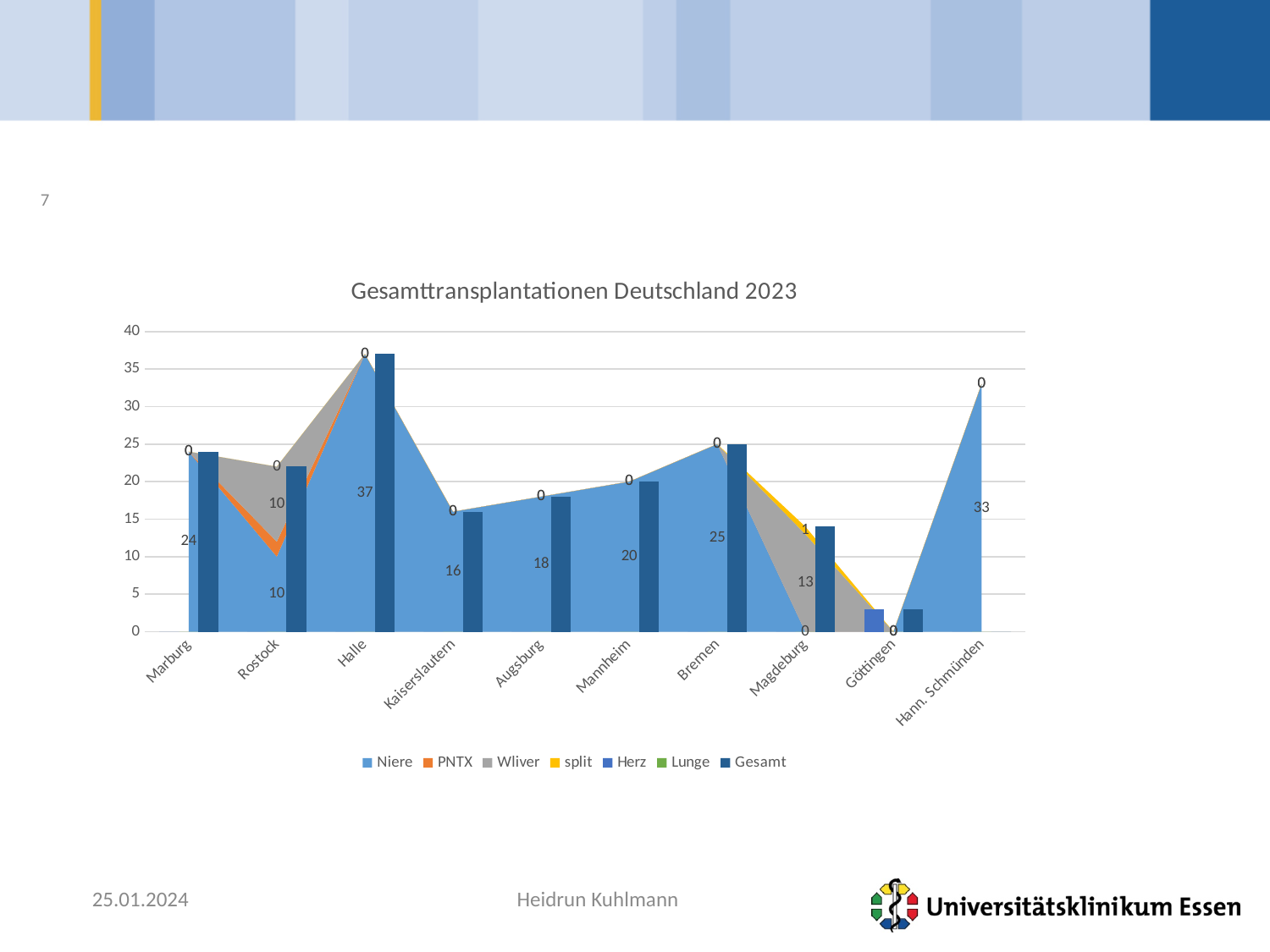

7

### Chart: Gesamttransplantationen Deutschland 2023

| Category | Niere | PNTX | Wliver | split | Herz | Lunge | Gesamt |
|---|---|---|---|---|---|---|---|
| Marburg | 24.0 | 0.0 | 0.0 | 0.0 | 0.0 | 0.0 | 24.0 |
| Rostock | 10.0 | 2.0 | 10.0 | 0.0 | 0.0 | 0.0 | 22.0 |
| Halle | 37.0 | 0.0 | 0.0 | 0.0 | 0.0 | 0.0 | 37.0 |
| Kaiserslautern | 16.0 | 0.0 | 0.0 | 0.0 | 0.0 | 0.0 | 16.0 |
| Augsburg | 18.0 | 0.0 | 0.0 | 0.0 | 0.0 | 0.0 | 18.0 |
| Mannheim | 20.0 | 0.0 | 0.0 | 0.0 | 0.0 | 0.0 | 20.0 |
| Bremen | 25.0 | 0.0 | 0.0 | 0.0 | 0.0 | 0.0 | 25.0 |
| Magdeburg | 0.0 | 0.0 | 13.0 | 1.0 | 0.0 | 0.0 | 14.0 |
| Göttingen | 0.0 | 0.0 | 0.0 | 0.0 | 3.0 | 0.0 | 3.0 |
| Hann. Schmünden | 33.0 | 0.0 | 0.0 | 0.0 | 0.0 | 0.0 | 0.0 |
25.01.2024
Heidrun Kuhlmann